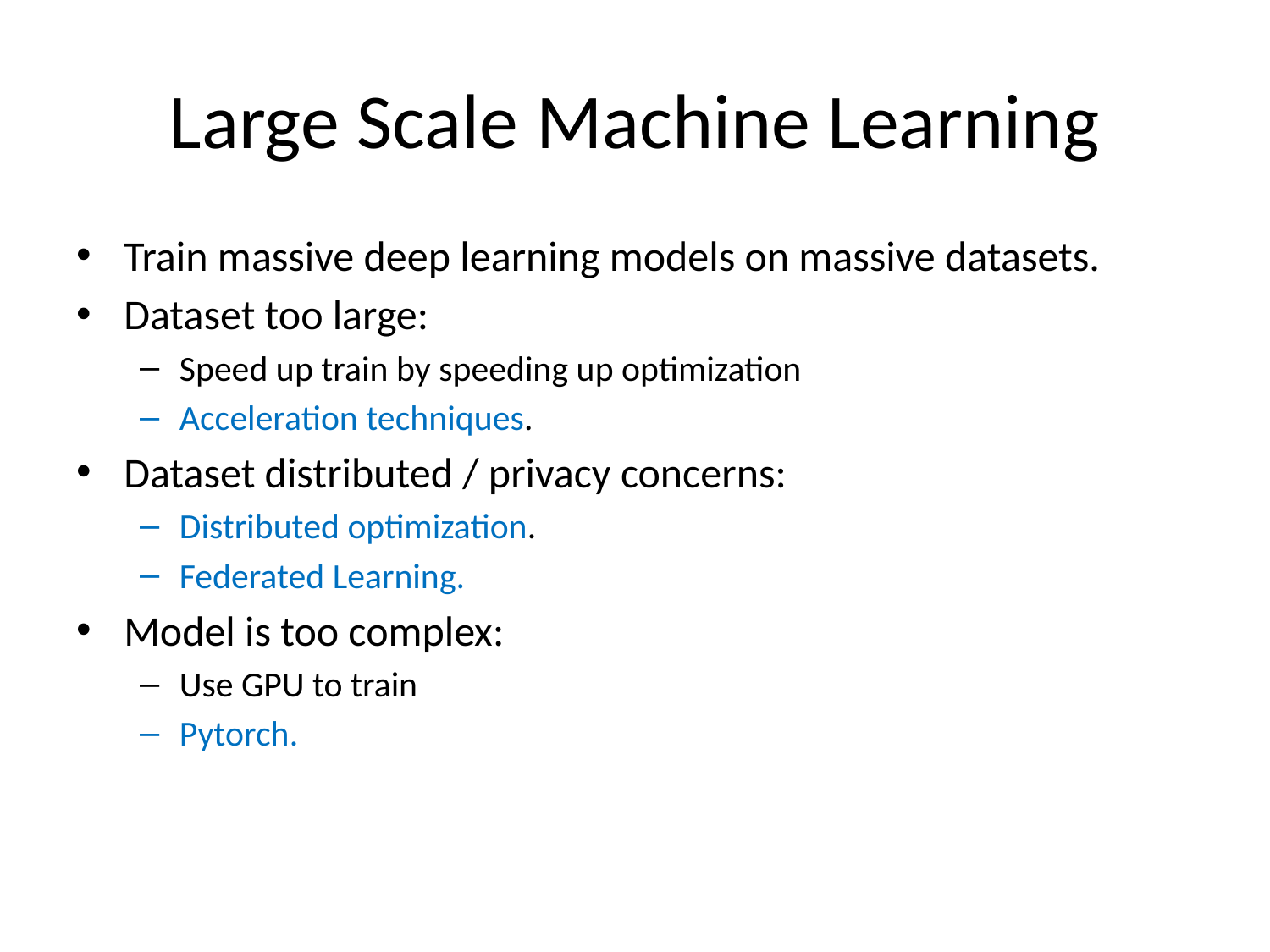

# Large Scale Machine Learning
Train massive deep learning models on massive datasets.
Dataset too large:
Speed up train by speeding up optimization
Acceleration techniques.
Dataset distributed / privacy concerns:
Distributed optimization.
Federated Learning.
Model is too complex:
Use GPU to train
Pytorch.